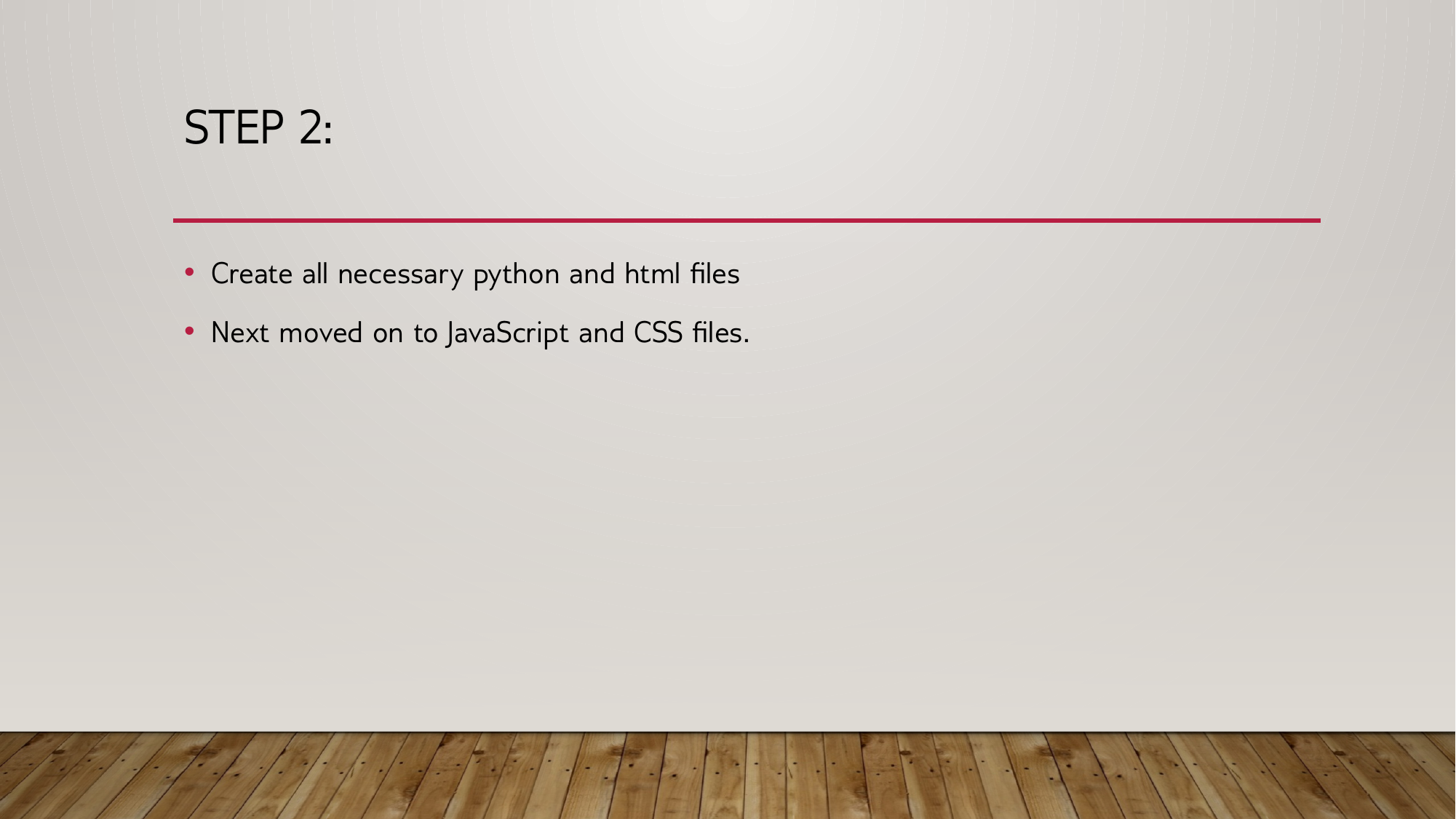

# Step 2:
Create all necessary python and html files
Next moved on to JavaScript and CSS files.